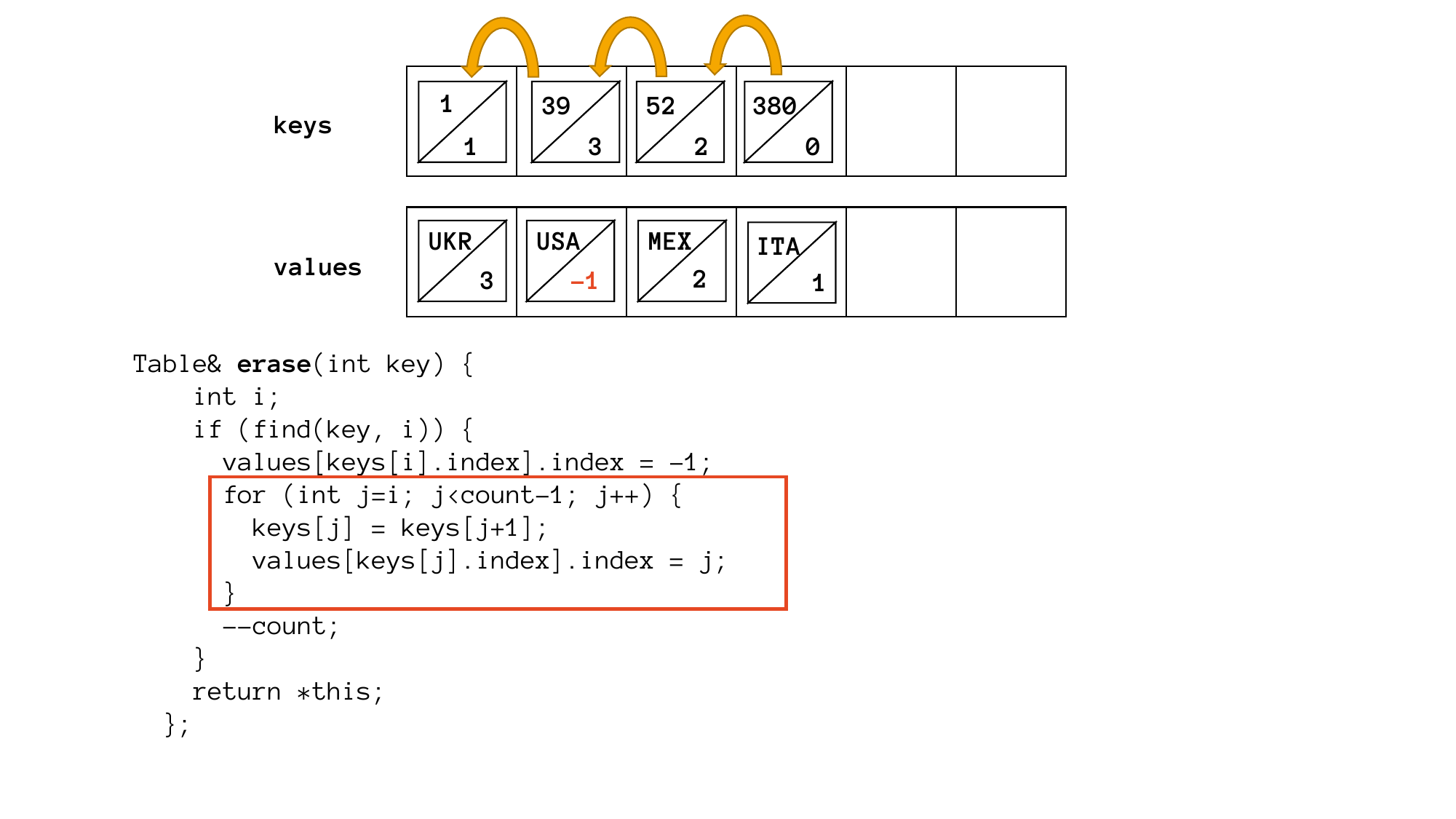

1
380
39
52
keys
1
3
2
0

MEX
USA
UKR

ITA
values
2
-1
3
1
Table& erase(int key) {
    int i;
    if (find(key, i)) {
      values[keys[i].index].index = -1;
      for (int j=i; j<count-1; j++) {
        keys[j] = keys[j+1];
        values[keys[j].index].index = j;
      }
      --count;
    }
    return *this;
  };